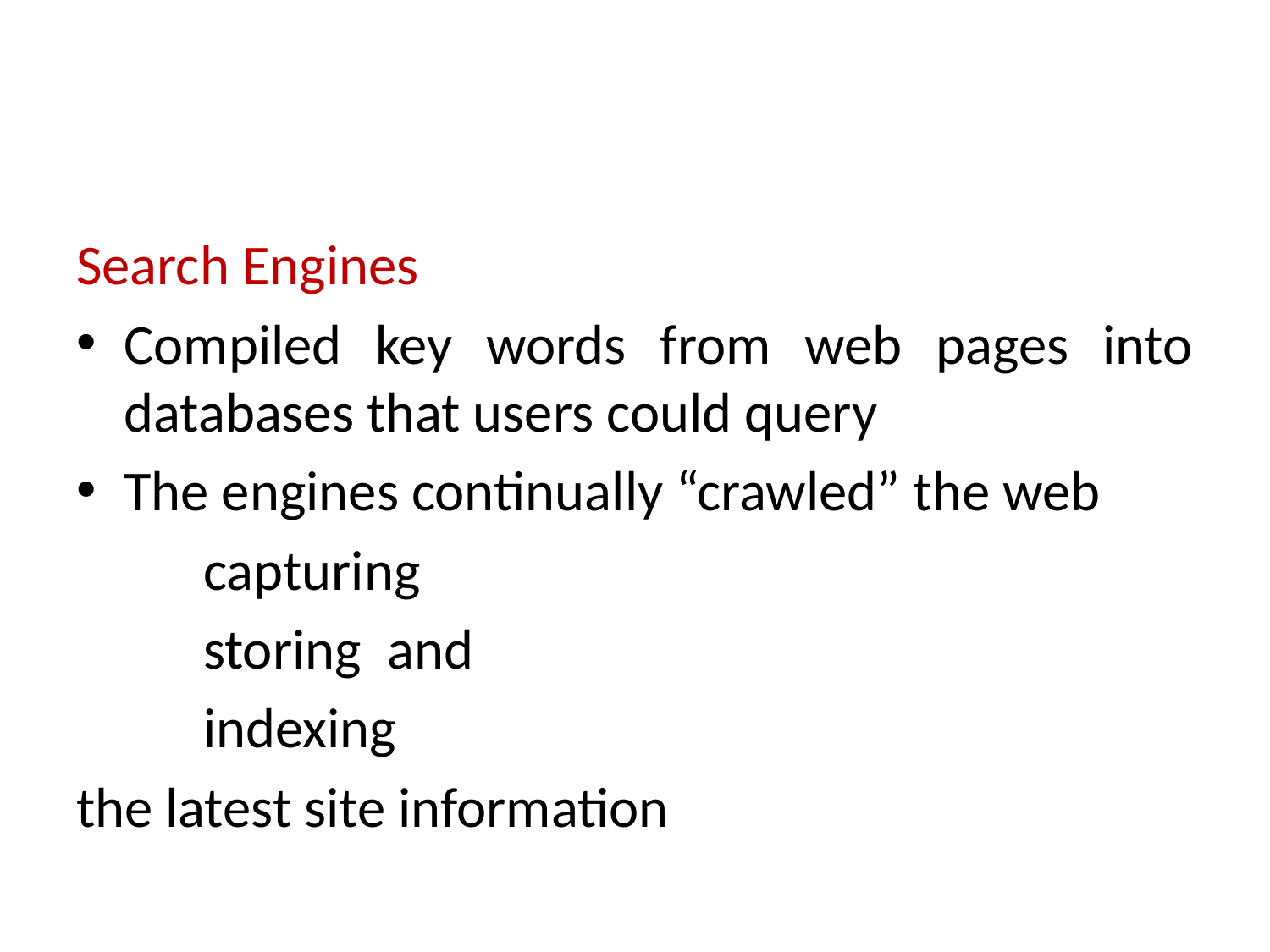

#
Search Engines
Compiled key words from web pages into databases that users could query
The engines continually “crawled” the web
	capturing
	storing  and
	indexing
the latest site information